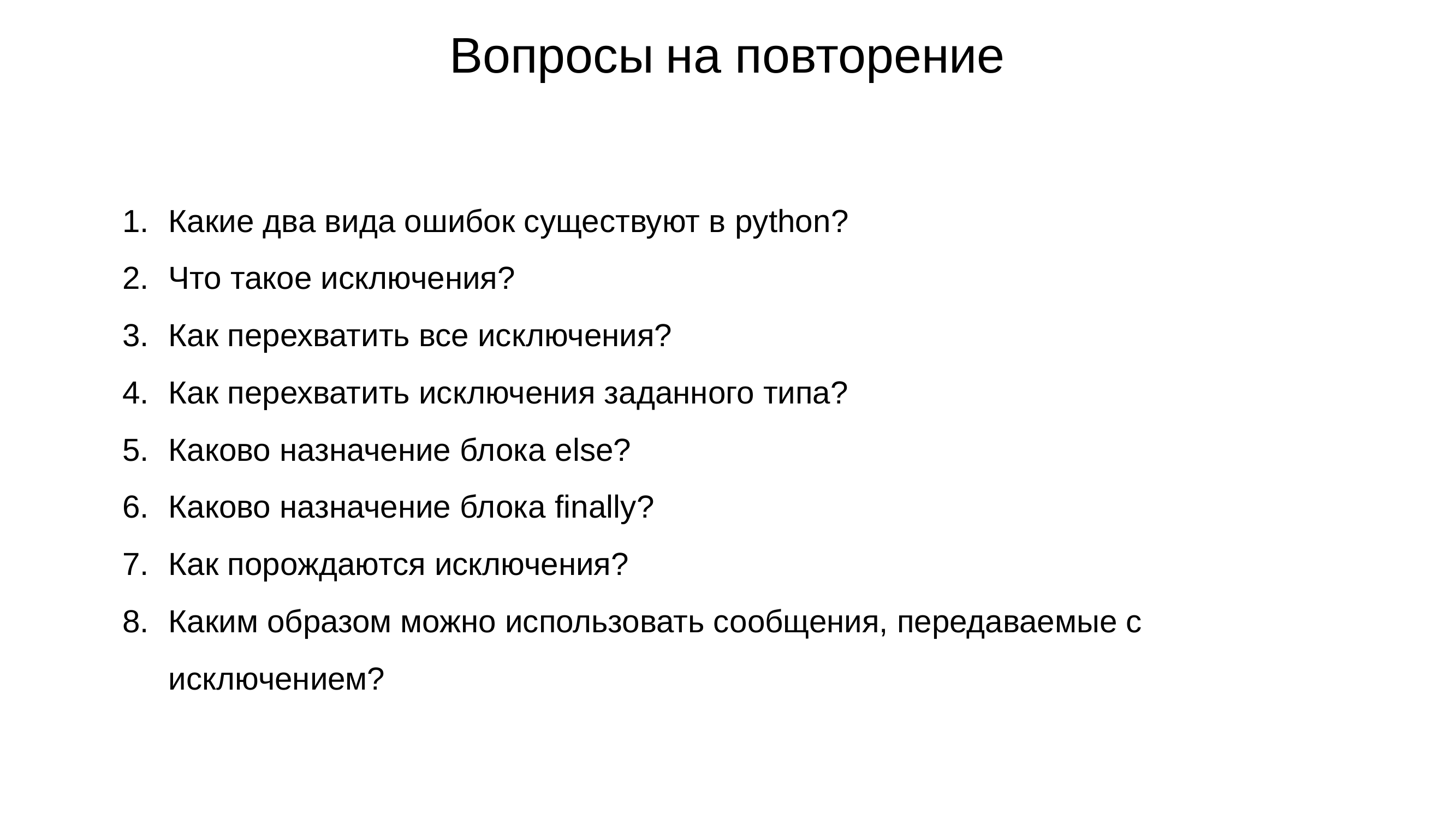

# Вопросы на повторение
Какие два вида ошибок существуют в python?
Что такое исключения?
Как перехватить все исключения?
Как перехватить исключения заданного типа?
Каково назначение блока else?
Каково назначение блока finally?
Как порождаются исключения?
Каким образом можно использовать сообщения, передаваемые с исключением?